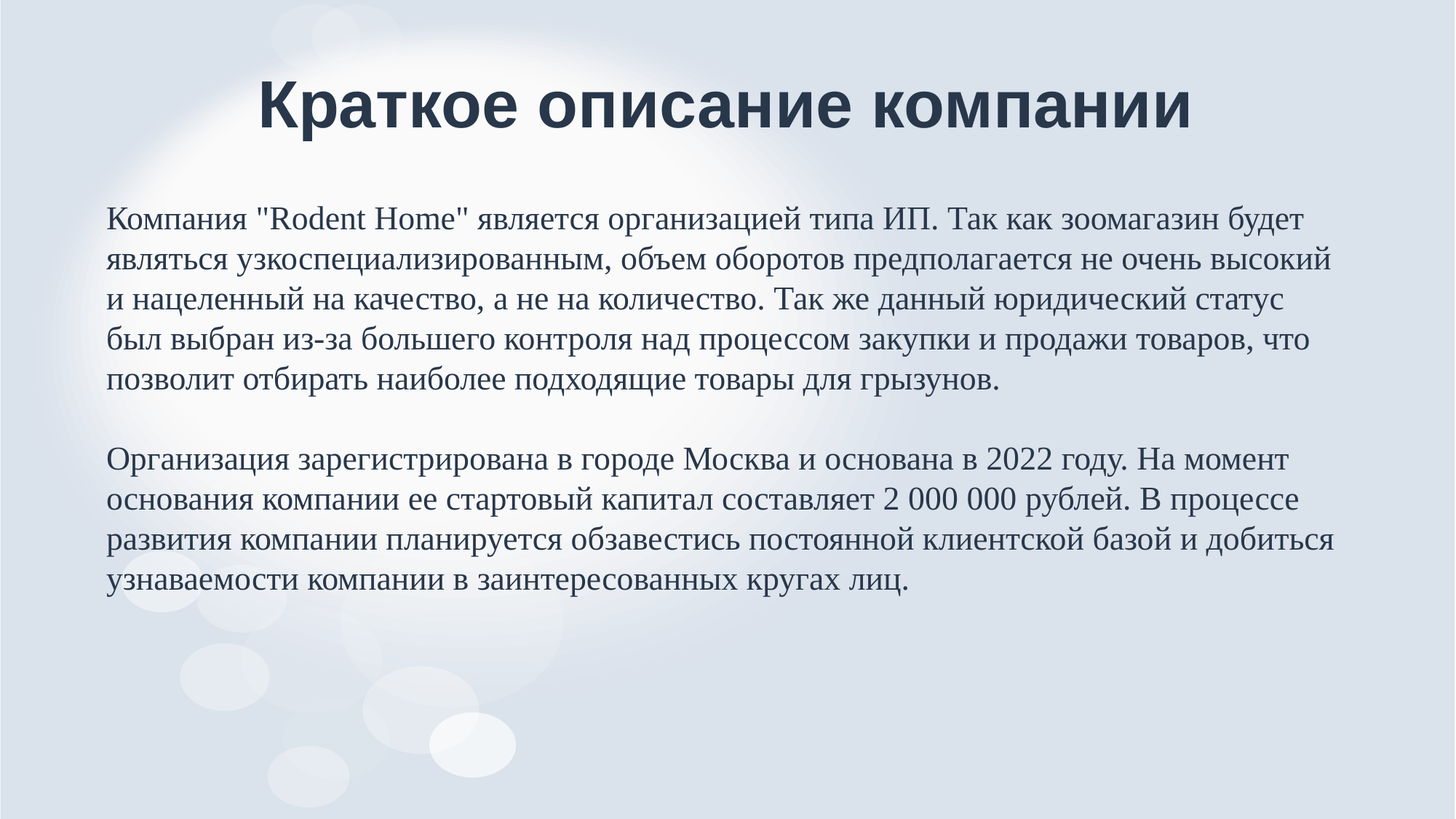

# Краткое описание компании
Компания "Rodent Home" является организацией типа ИП. Так как зоомагазин будет являться узкоспециализированным, объем оборотов предполагается не очень высокий и нацеленный на качество, а не на количество. Так же данный юридический статус был выбран из-за большего контроля над процессом закупки и продажи товаров, что позволит отбирать наиболее подходящие товары для грызунов.

Организация зарегистрирована в городе Москва и основана в 2022 году. На момент основания компании ее стартовый капитал составляет 2 000 000 рублей. В процессе развития компании планируется обзавестись постоянной клиентской базой и добиться узнаваемости компании в заинтересованных кругах лиц.